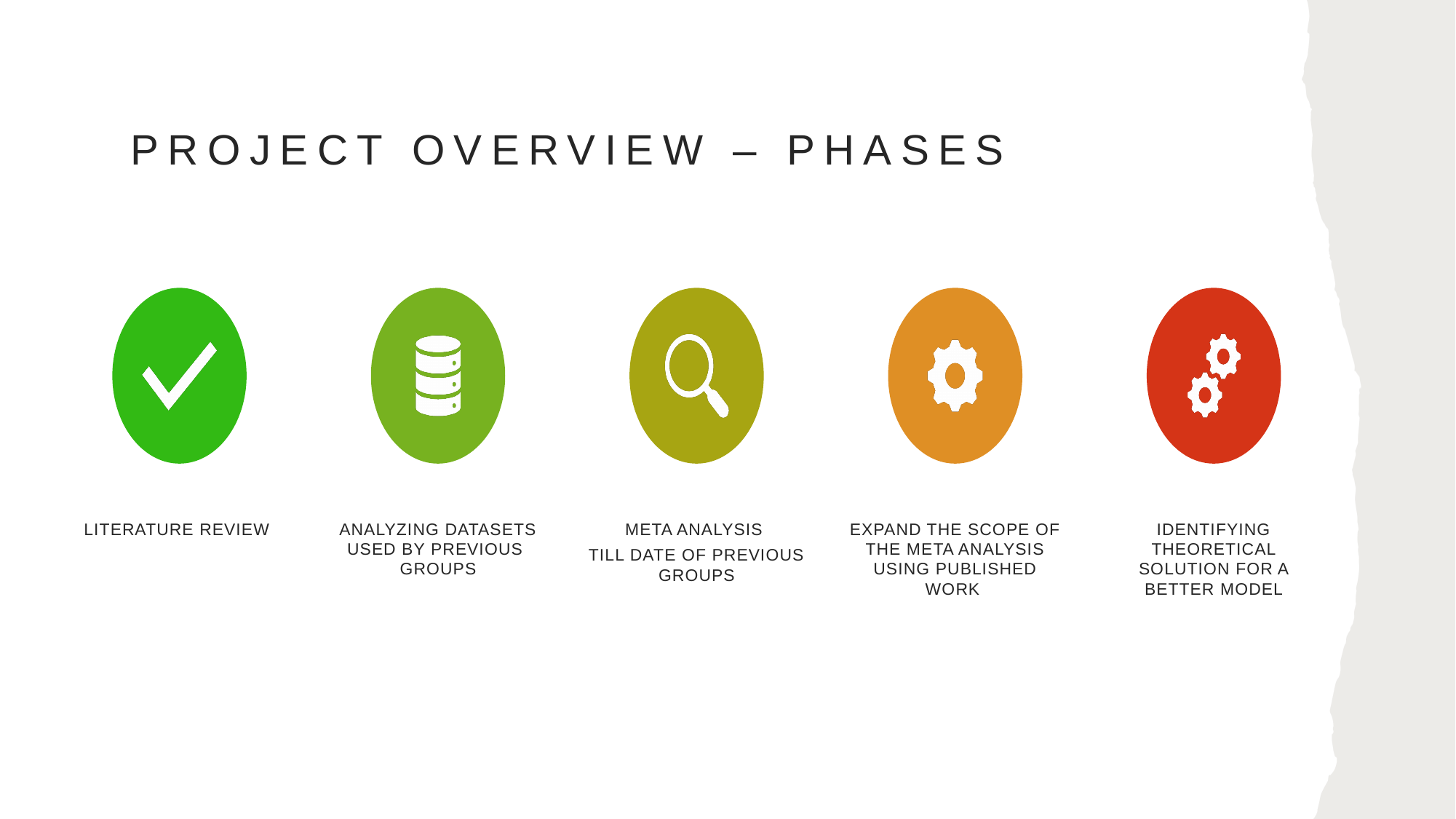

# Project Overview – PHASES

Literature Review
ANALYZING Datasets USED BY PREVIOUS  GROUPS
Meta Analysis
Till date OF PREVIOUS GROUPS
EXPAND THE Scope OF THE META ANALYSIS using published work
identifying theoretical solution for A BETTER MODEL